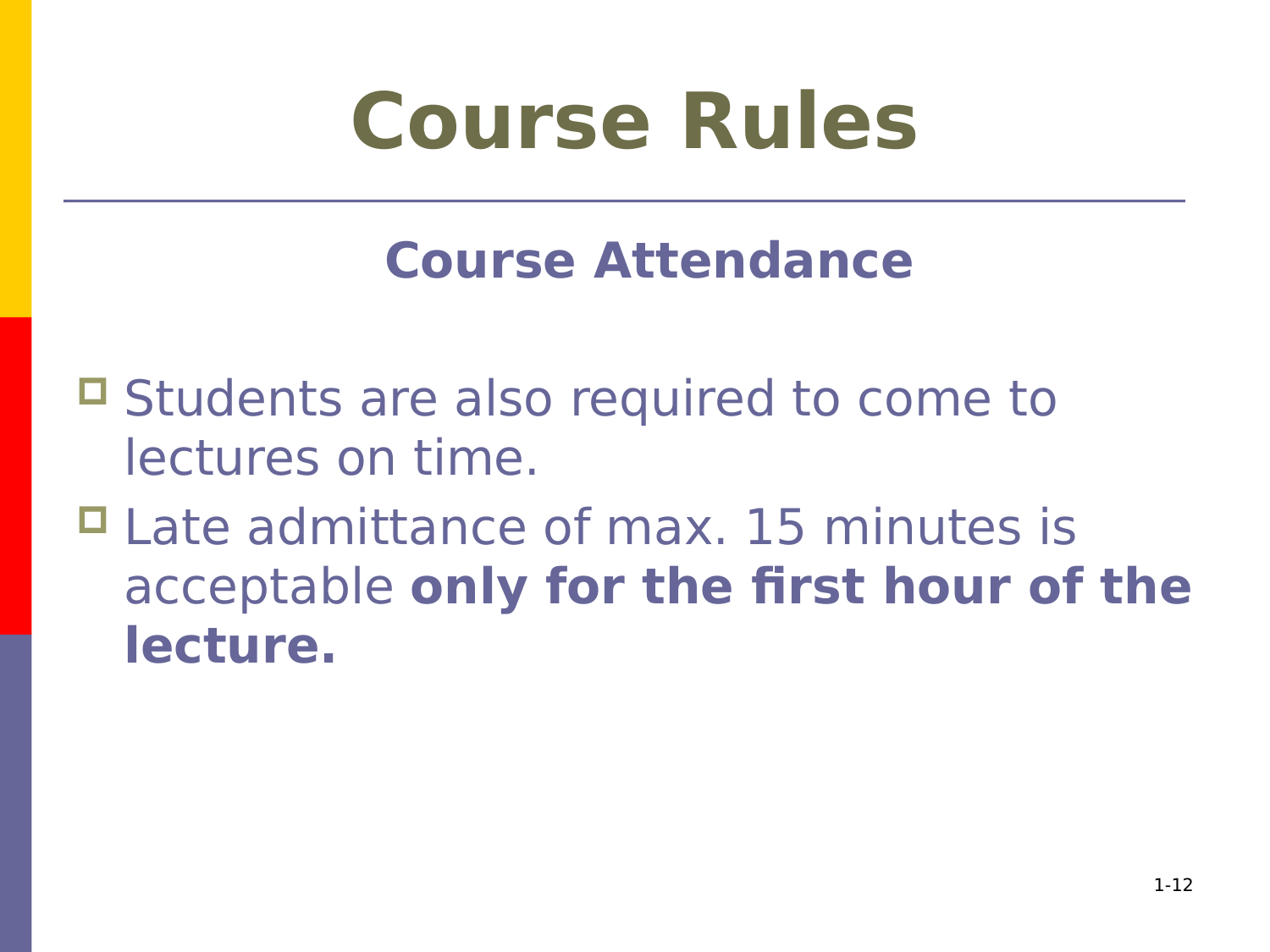

# Course Rules
Course Attendance

Students are also required to come to lectures on time.
Late admittance of max. 15 minutes is acceptable only for the first hour of the lecture.
1-12